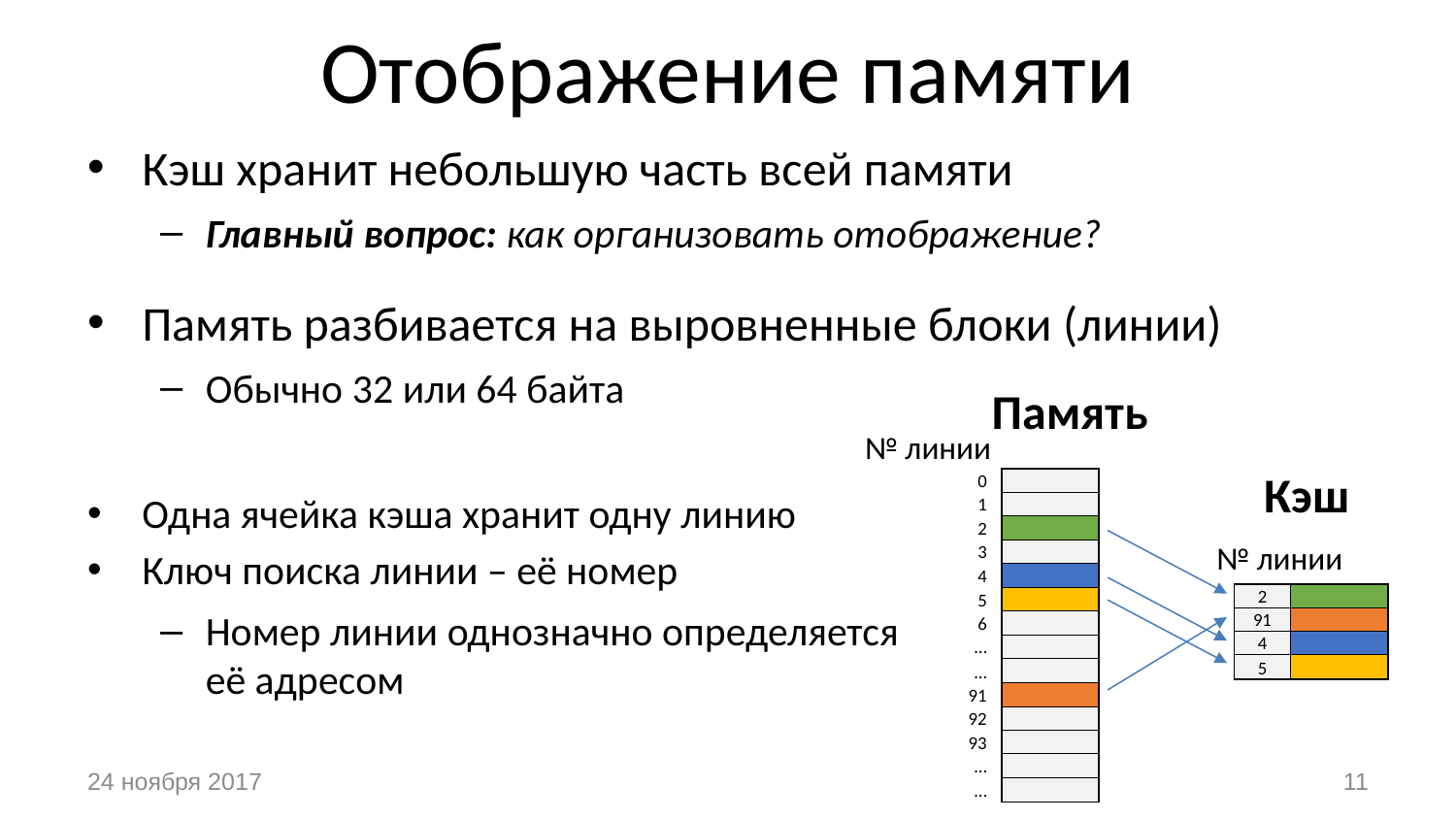

# Отображение памяти
Кэш хранит небольшую часть всей памяти
Главный вопрос: как организовать отображение?
Память разбивается на выровненные блоки (линии)
Обычно 32 или 64 байта
Память
№ линии
Кэш
| 0 |  |
| --- | --- |
| 1 |  |
| 2 |  |
| 3 |  |
| 4 |  |
| 5 |  |
| 6 |  |
| … |  |
| … |  |
| 91 |  |
| 92 |  |
| 93 |  |
| … |  |
| … |  |
|  |
| --- |
|  |
|  |
|  |
|  |
|  |
|  |
|  |
|  |
|  |
|  |
|  |
|  |
|  |
|  |
| --- |
|  |
|  |
|  |
|  |
|  |
|  |
|  |
|  |
|  |
|  |
|  |
|  |
|  |
Одна ячейка кэша хранит одну линию
Ключ поиска линии – её номер
Номер линии однозначно определяется её адресом
№ линии
| 2 |  |
| --- | --- |
| 91 |  |
| 4 |  |
| 5 |  |
|  |
| --- |
|  |
|  |
|  |
|  |
| --- |
|  |
|  |
|  |
|  |
| --- |
|  |
|  |
|  |
24 ноября 2017
11